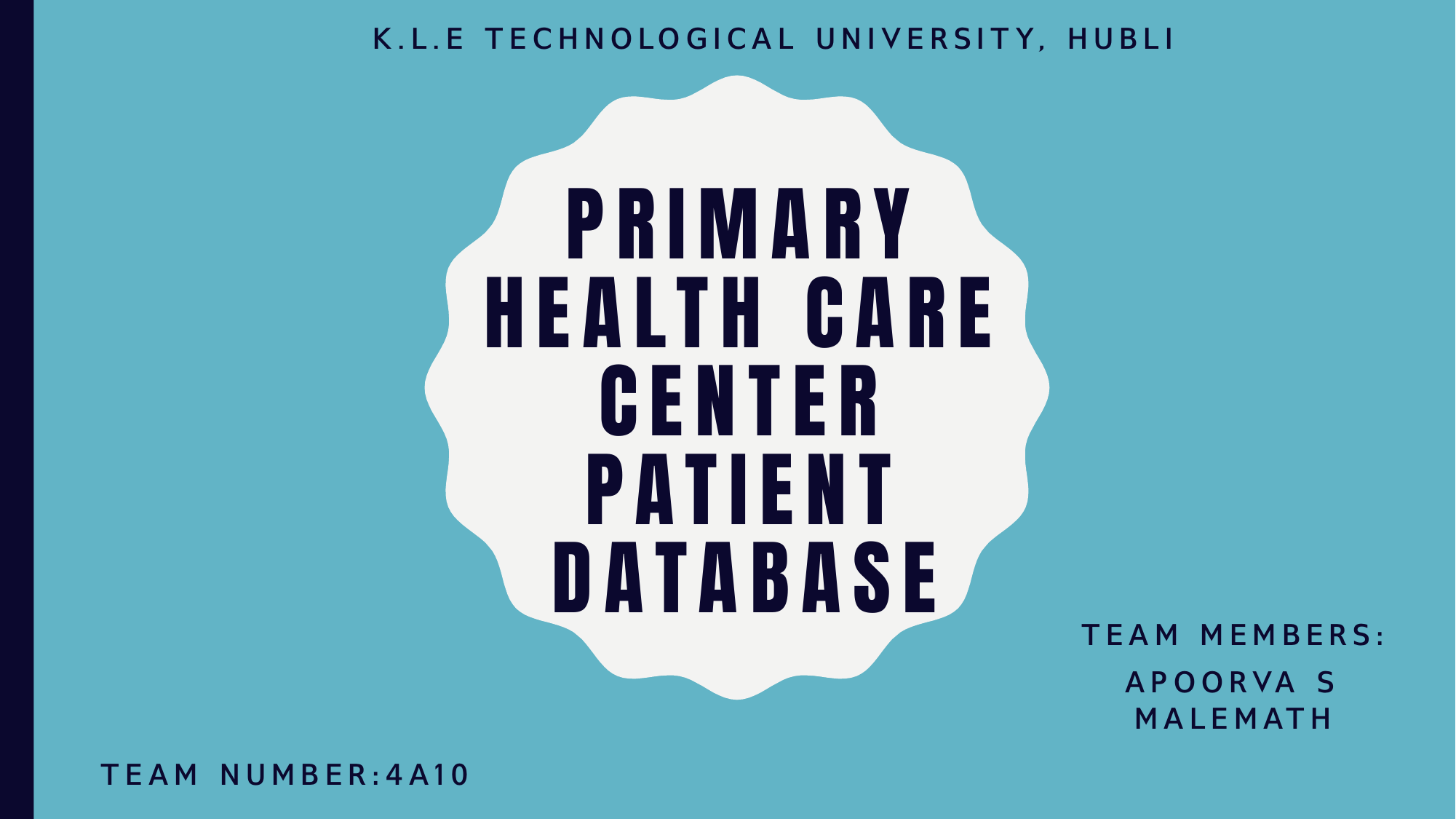

K.l.e technological University, hubli
# Primary health care center Patient database
Team members:
Apoorva s malemath
Team number:4A10